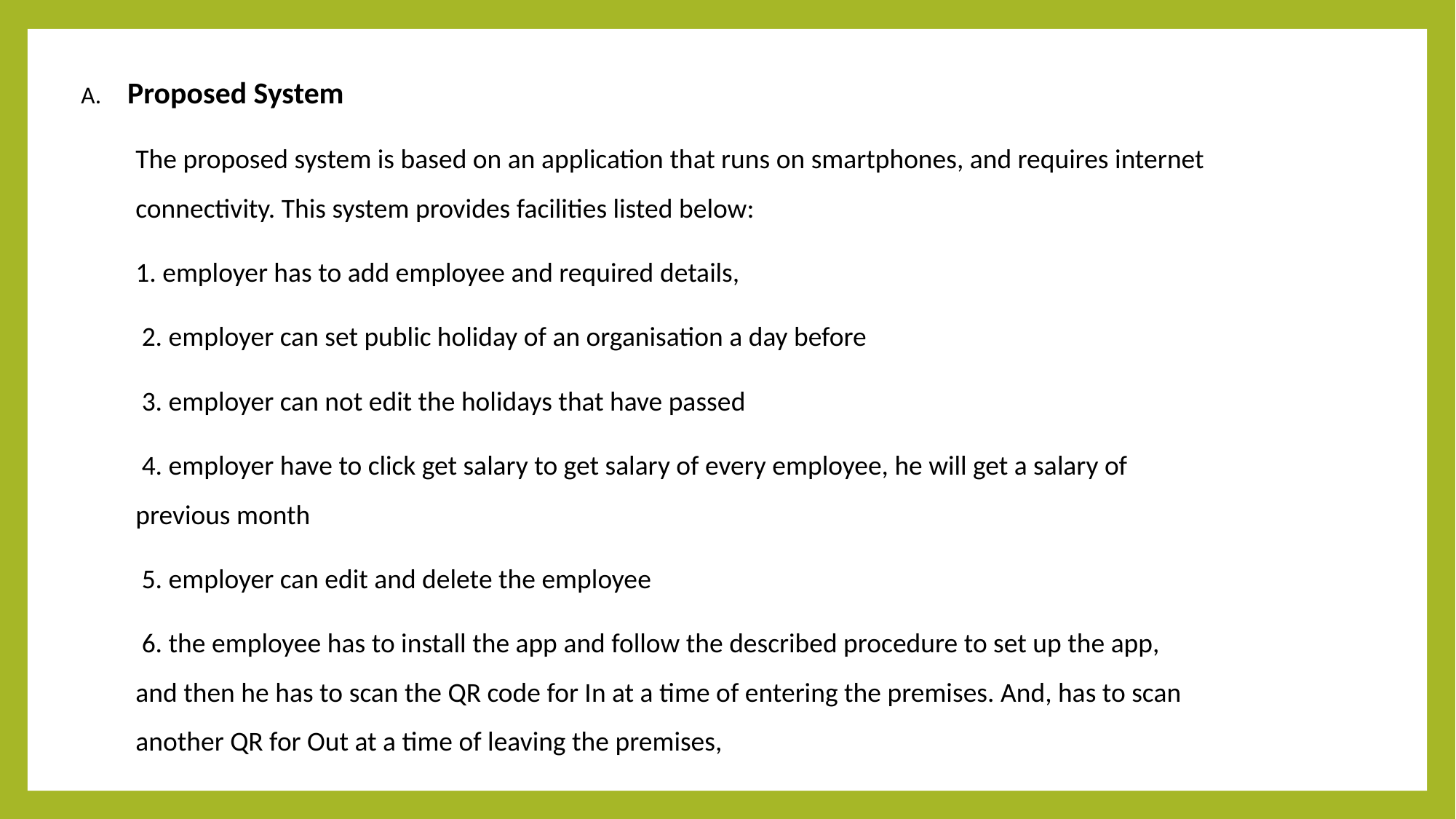

Proposed System
The proposed system is based on an application that runs on smartphones, and requires internet connectivity. This system provides facilities listed below:
1. employer has to add employee and required details,
 2. employer can set public holiday of an organisation a day before
 3. employer can not edit the holidays that have passed
 4. employer have to click get salary to get salary of every employee, he will get a salary of previous month
 5. employer can edit and delete the employee
 6. the employee has to install the app and follow the described procedure to set up the app, and then he has to scan the QR code for In at a time of entering the premises. And, has to scan another QR for Out at a time of leaving the premises,